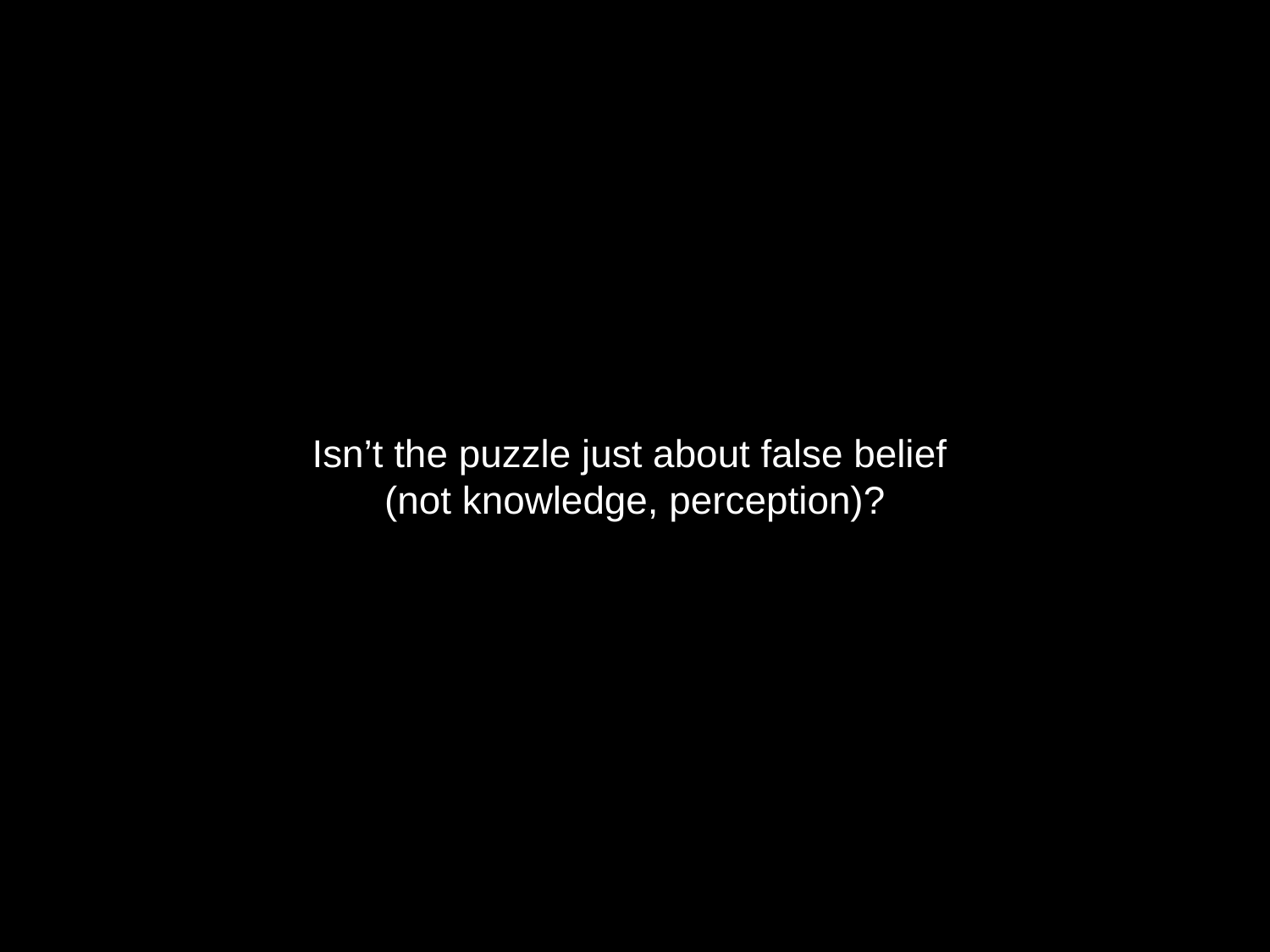

Isn’t the puzzle just about false belief
(not knowledge, perception)?